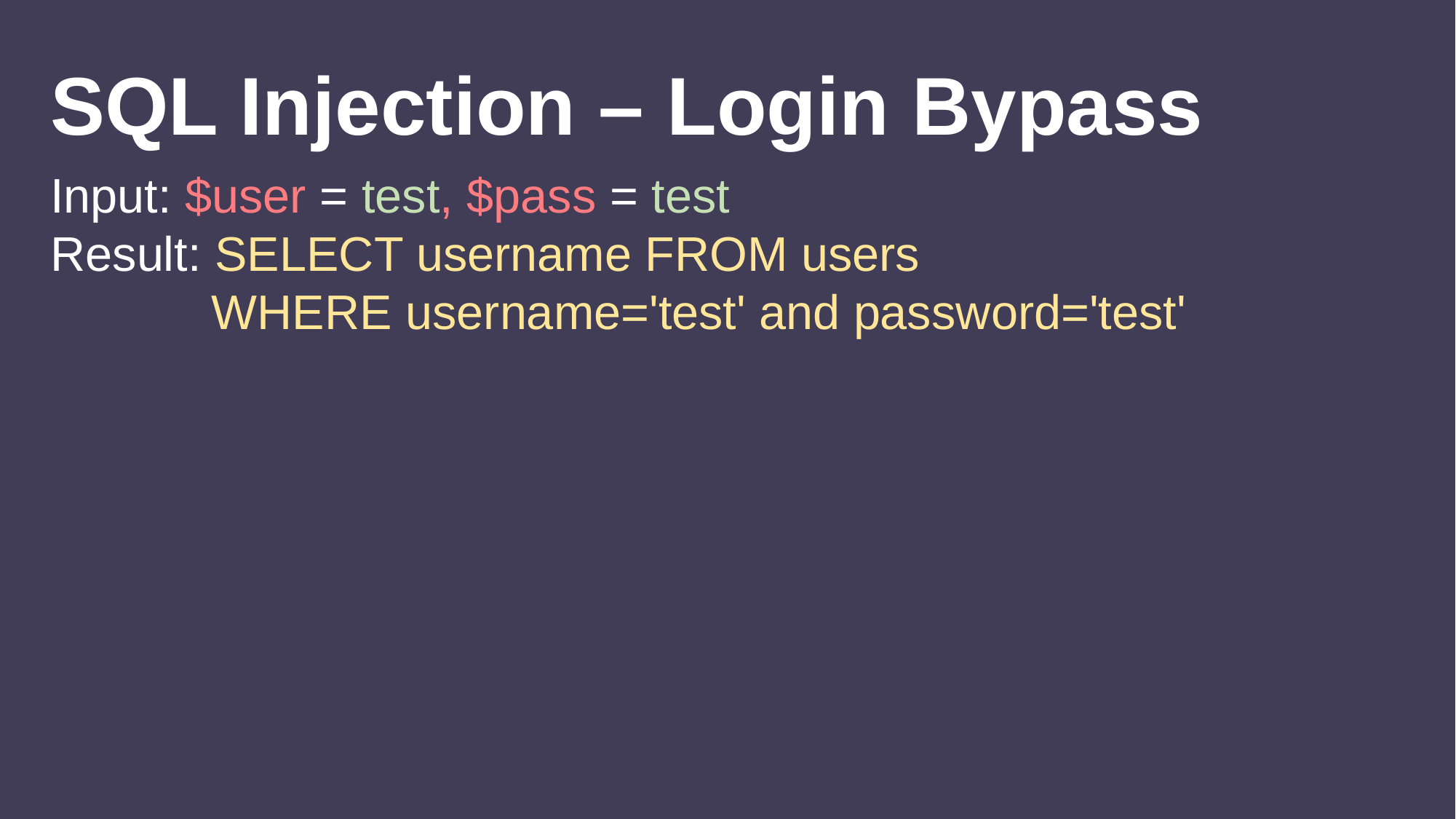

SQL Injection – Login Bypass
Input: $user = test, $pass = test
Result: SELECT username FROM users
            WHERE username='test' and password='test'